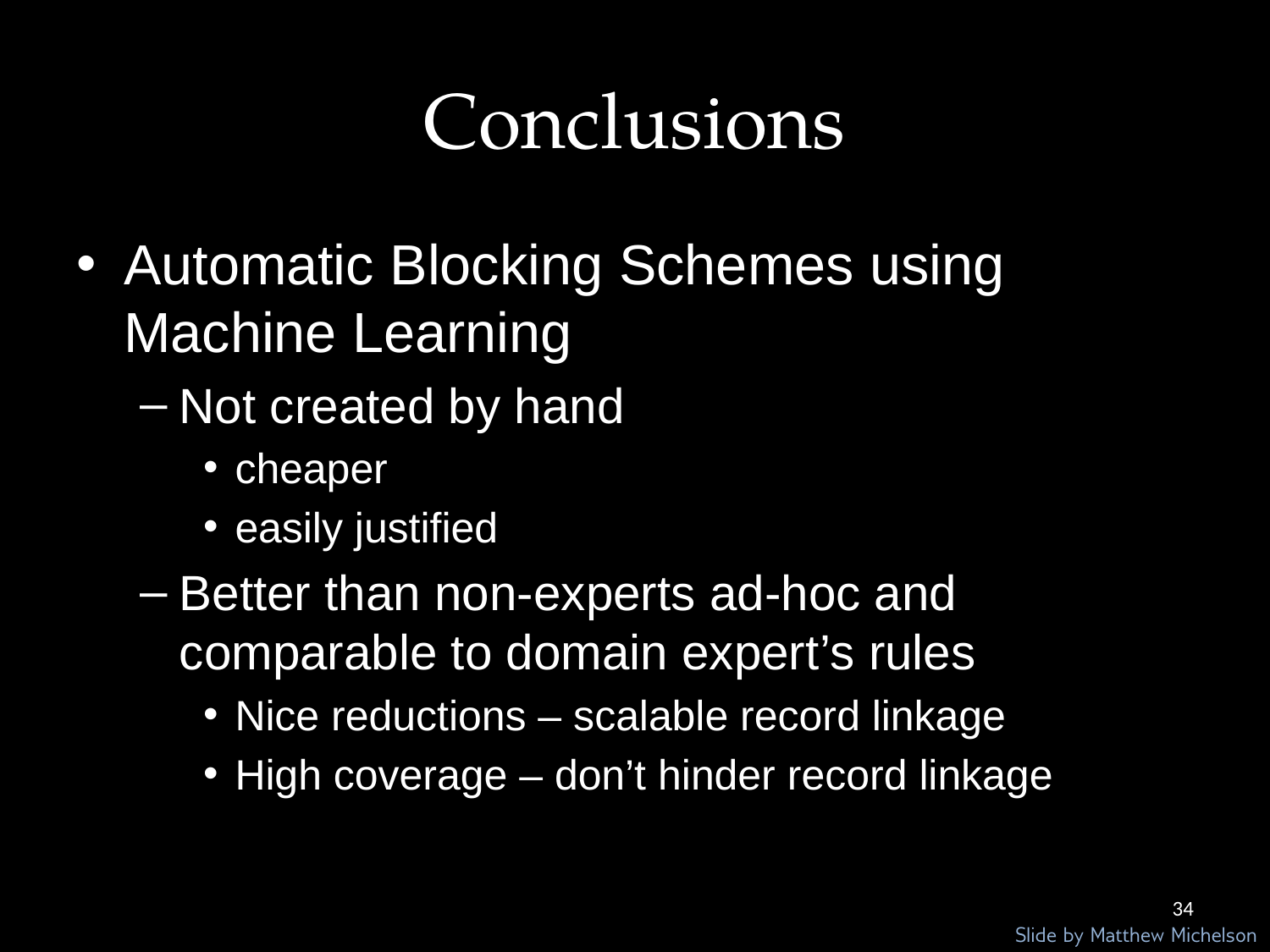

# Conclusions
Automatic Blocking Schemes using Machine Learning
Not created by hand
cheaper
easily justified
Better than non-experts ad-hoc and comparable to domain expert’s rules
Nice reductions – scalable record linkage
High coverage – don’t hinder record linkage
34
Slide by Matthew Michelson